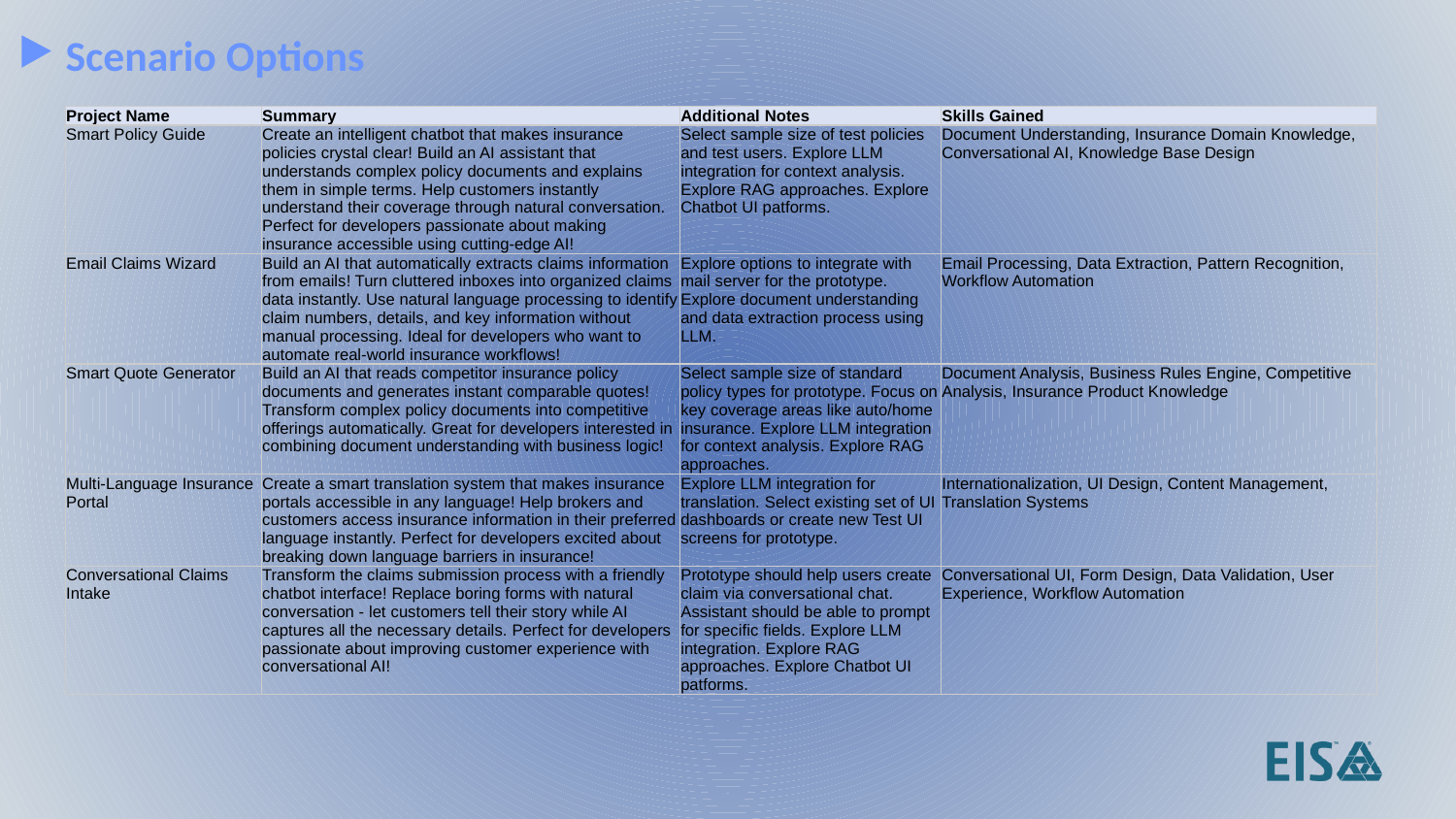

# Scenario Options
| Project Name | Summary | Additional Notes | Skills Gained |
| --- | --- | --- | --- |
| Smart Policy Guide | Create an intelligent chatbot that makes insurance policies crystal clear! Build an AI assistant that understands complex policy documents and explains them in simple terms. Help customers instantly understand their coverage through natural conversation. Perfect for developers passionate about making insurance accessible using cutting-edge AI! | Select sample size of test policies and test users. Explore LLM integration for context analysis. Explore RAG approaches. Explore Chatbot UI patforms. | Document Understanding, Insurance Domain Knowledge, Conversational AI, Knowledge Base Design |
| Email Claims Wizard | Build an AI that automatically extracts claims information from emails! Turn cluttered inboxes into organized claims data instantly. Use natural language processing to identify claim numbers, details, and key information without manual processing. Ideal for developers who want to automate real-world insurance workflows! | Explore options to integrate with mail server for the prototype. Explore document understanding and data extraction process using LLM. | Email Processing, Data Extraction, Pattern Recognition, Workflow Automation |
| Smart Quote Generator | Build an AI that reads competitor insurance policy documents and generates instant comparable quotes! Transform complex policy documents into competitive offerings automatically. Great for developers interested in combining document understanding with business logic! | Select sample size of standard policy types for prototype. Focus on key coverage areas like auto/home insurance. Explore LLM integration for context analysis. Explore RAG approaches. | Document Analysis, Business Rules Engine, Competitive Analysis, Insurance Product Knowledge |
| Multi-Language Insurance Portal | Create a smart translation system that makes insurance portals accessible in any language! Help brokers and customers access insurance information in their preferred language instantly. Perfect for developers excited about breaking down language barriers in insurance! | Explore LLM integration for translation. Select existing set of UI dashboards or create new Test UI screens for prototype. | Internationalization, UI Design, Content Management, Translation Systems |
| Conversational Claims Intake | Transform the claims submission process with a friendly chatbot interface! Replace boring forms with natural conversation - let customers tell their story while AI captures all the necessary details. Perfect for developers passionate about improving customer experience with conversational AI! | Prototype should help users create claim via conversational chat. Assistant should be able to prompt for specific fields. Explore LLM integration. Explore RAG approaches. Explore Chatbot UI patforms. | Conversational UI, Form Design, Data Validation, User Experience, Workflow Automation |